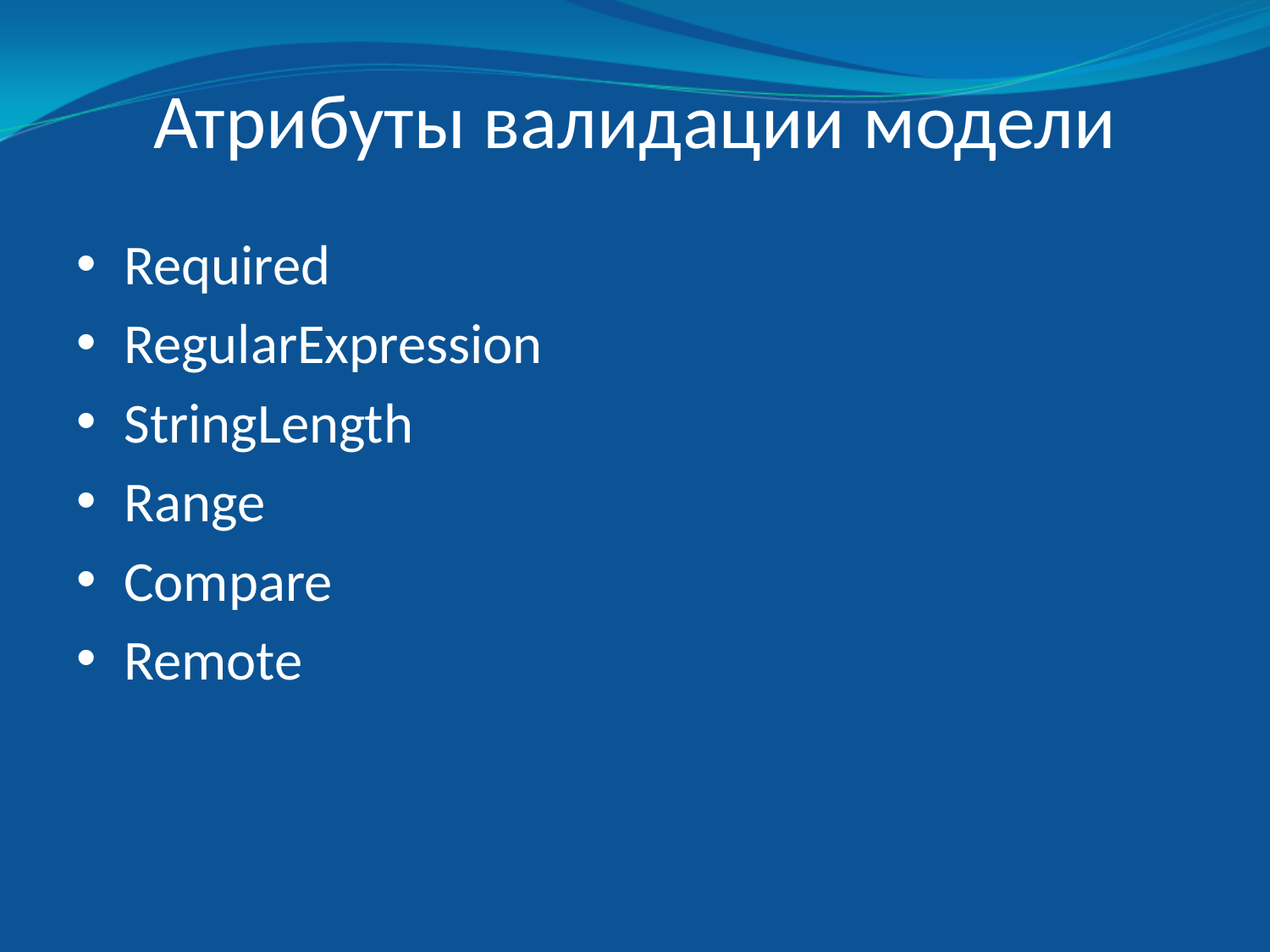

# Атрибуты валидации модели
Required
RegularExpression
StringLength
Range
Compare
Remote